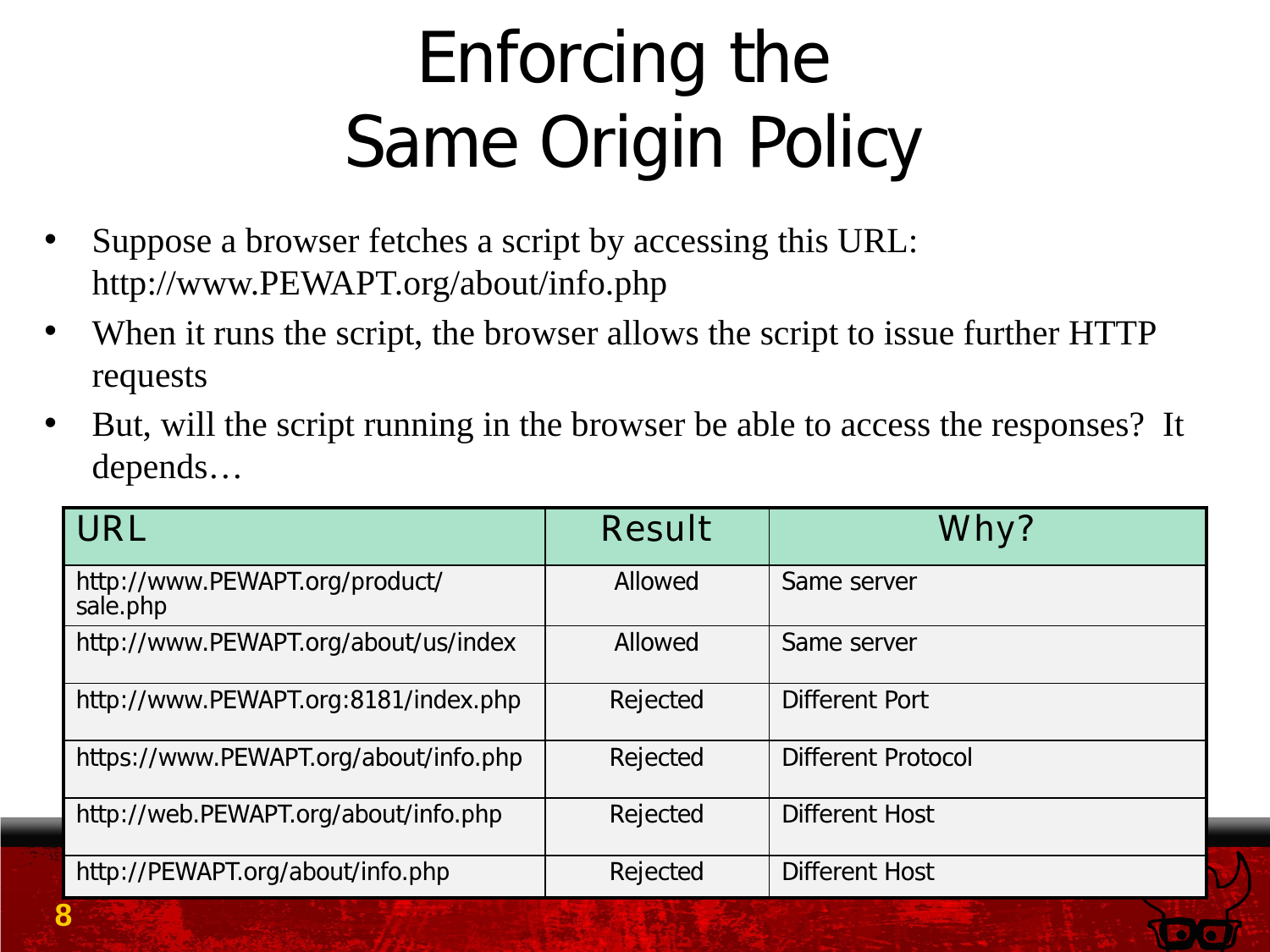

# Enforcing the Same Origin Policy
Suppose a browser fetches a script by accessing this URL:
http://www.PEWAPT.org/about/info.php
When it runs the script, the browser allows the script to issue further HTTP requests
But, will the script running in the browser be able to access the responses?  It depends…
| URL | Result | Why? |
| --- | --- | --- |
| http://www.PEWAPT.org/product/sale.php | Allowed | Same server |
| http://www.PEWAPT.org/about/us/index | Allowed | Same server |
| http://www.PEWAPT.org:8181/index.php | Rejected | Different Port |
| https://www.PEWAPT.org/about/info.php | Rejected | Different Protocol |
| http://web.PEWAPT.org/about/info.php | Rejected | Different Host |
| http://PEWAPT.org/about/info.php | Rejected | Different Host |